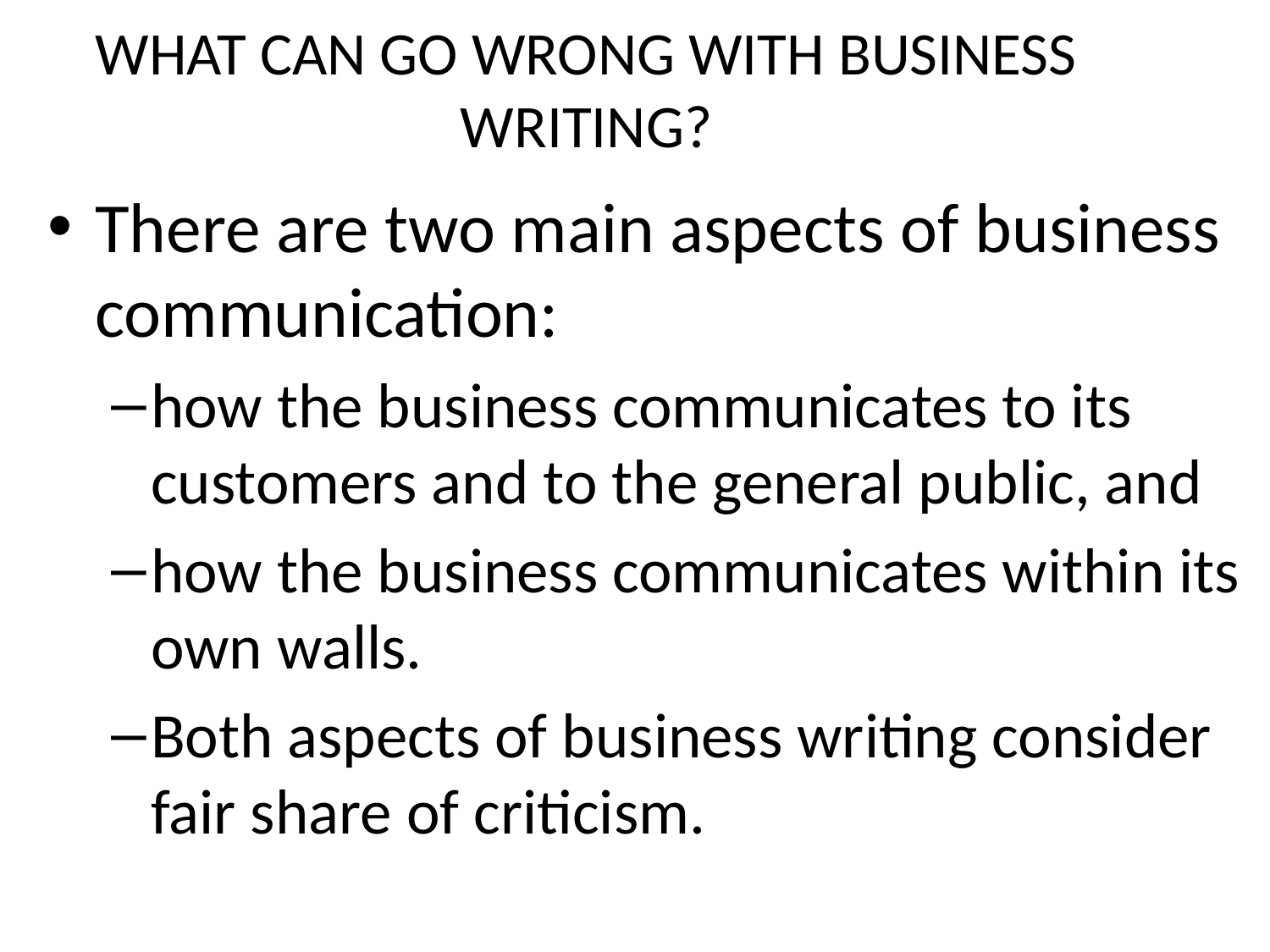

# WHAT CAN GO WRONG WITH BUSINESS WRITING?
There are two main aspects of business communication:
how the business communicates to its customers and to the general public, and
how the business communicates within its own walls.
Both aspects of business writing consider fair share of criticism.